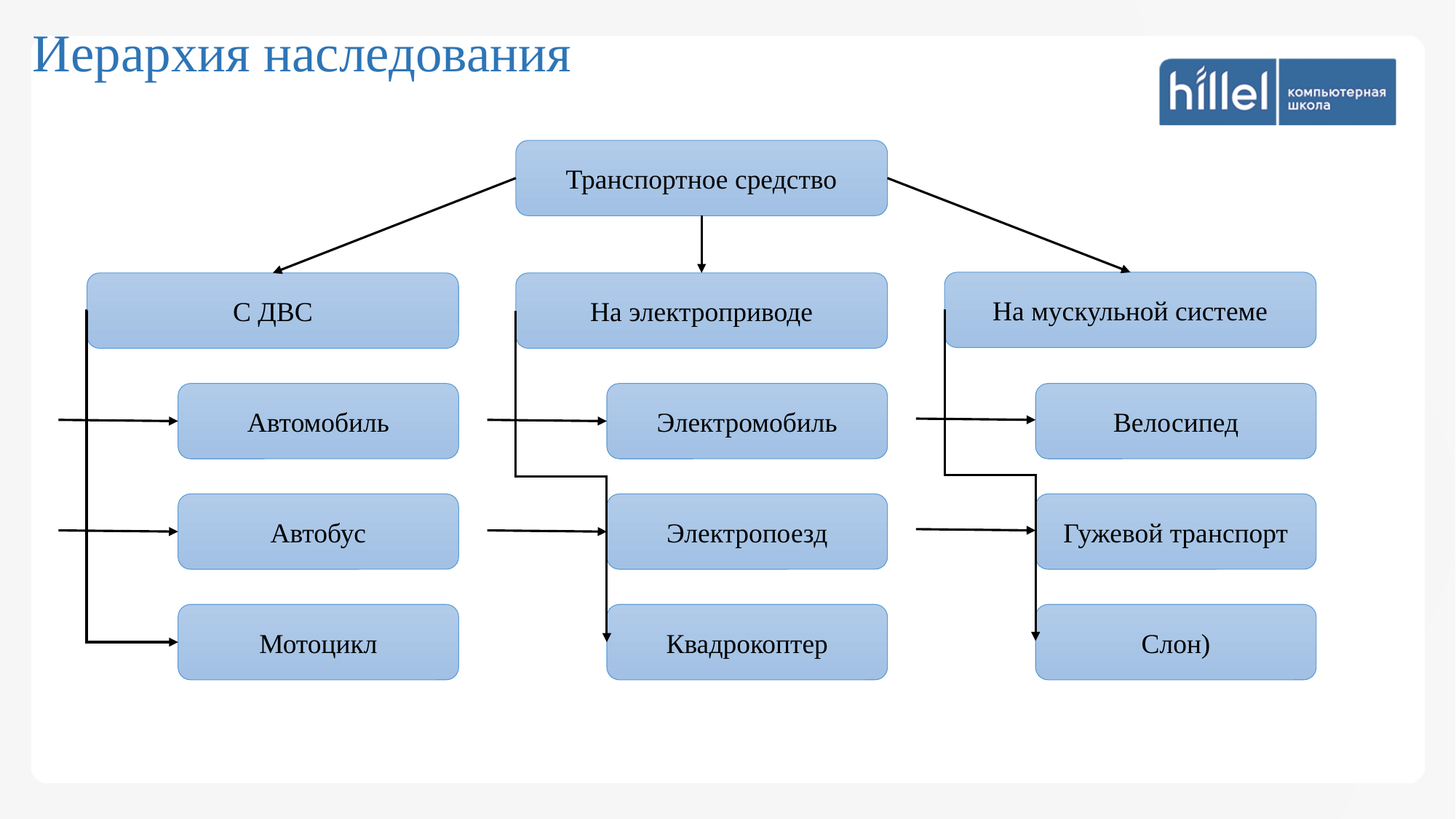

Иерархия наследования
Транспортное средство
На мускульной системе
С ДВС
На электроприводе
Автомобиль
Электромобиль
Велосипед
Автобус
Электропоезд
Гужевой транспорт
Мотоцикл
Квадрокоптер
Слон)